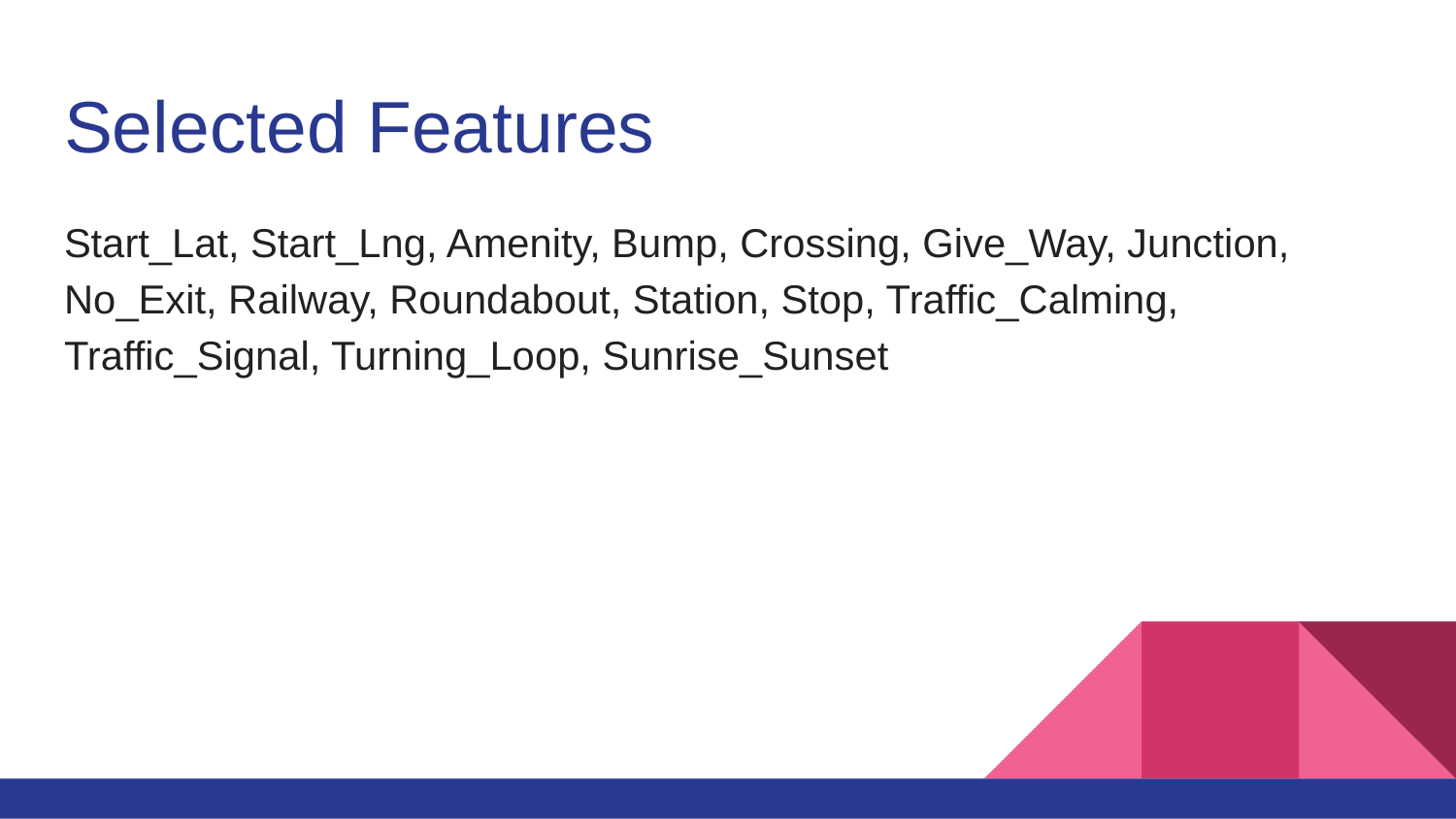

# Selected Features
Start_Lat, Start_Lng, Amenity, Bump, Crossing, Give_Way, Junction, No_Exit, Railway, Roundabout, Station, Stop, Traffic_Calming, Traffic_Signal, Turning_Loop, Sunrise_Sunset